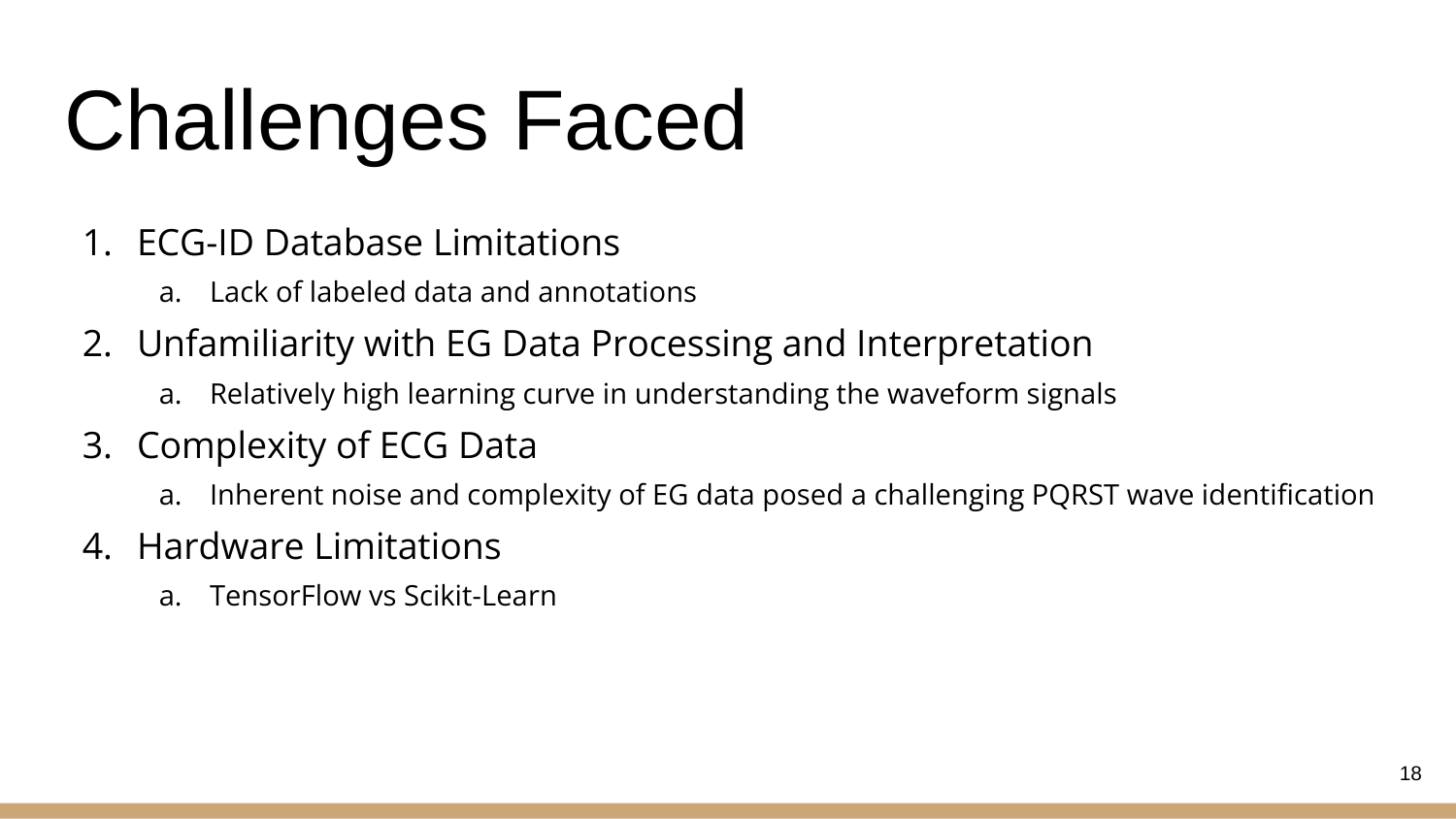

# Challenges Faced
ECG-ID Database Limitations
Lack of labeled data and annotations
Unfamiliarity with EG Data Processing and Interpretation
Relatively high learning curve in understanding the waveform signals
Complexity of ECG Data
Inherent noise and complexity of EG data posed a challenging PQRST wave identification
Hardware Limitations
TensorFlow vs Scikit-Learn
18